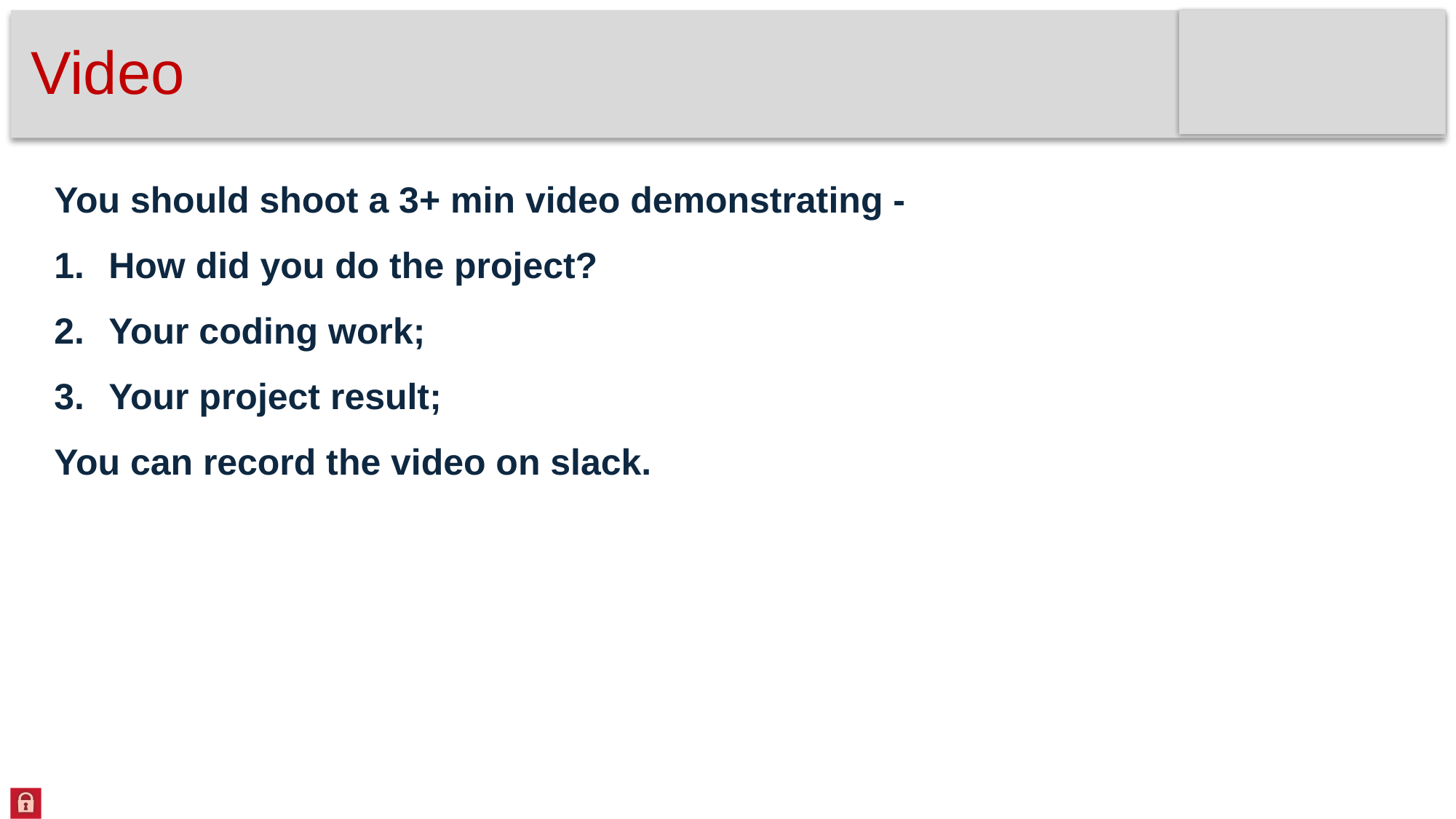

# Video

You should shoot a 3+ min video demonstrating -
How did you do the project?
Your coding work;
Your project result;
You can record the video on slack.